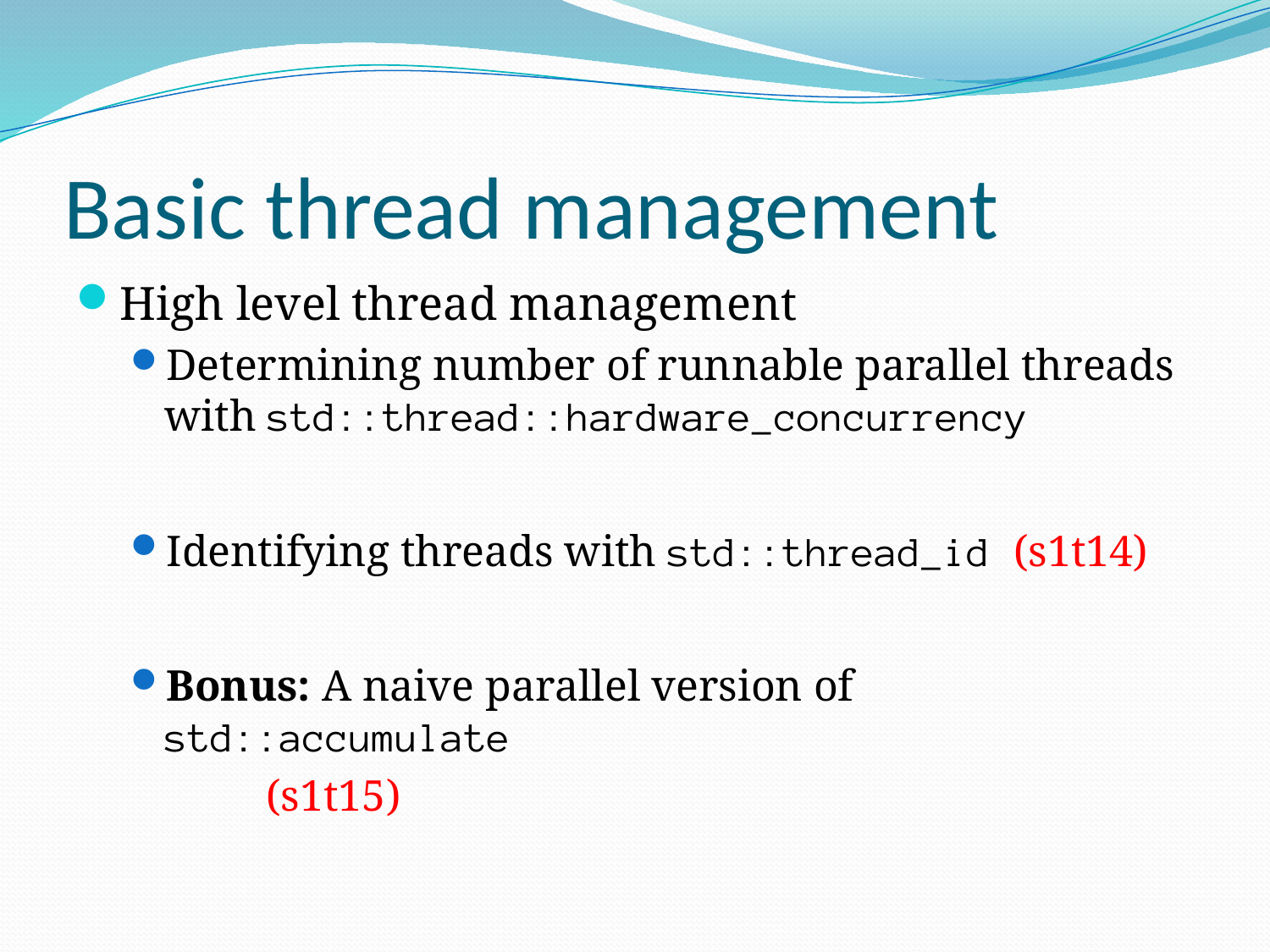

# Basic thread management
High level thread management
Determining number of runnable parallel threads with std::thread::hardware_concurrency

Identifying threads with std::thread_id (s1t14)

Bonus: A naive parallel version of std::accumulate
	(s1t15)